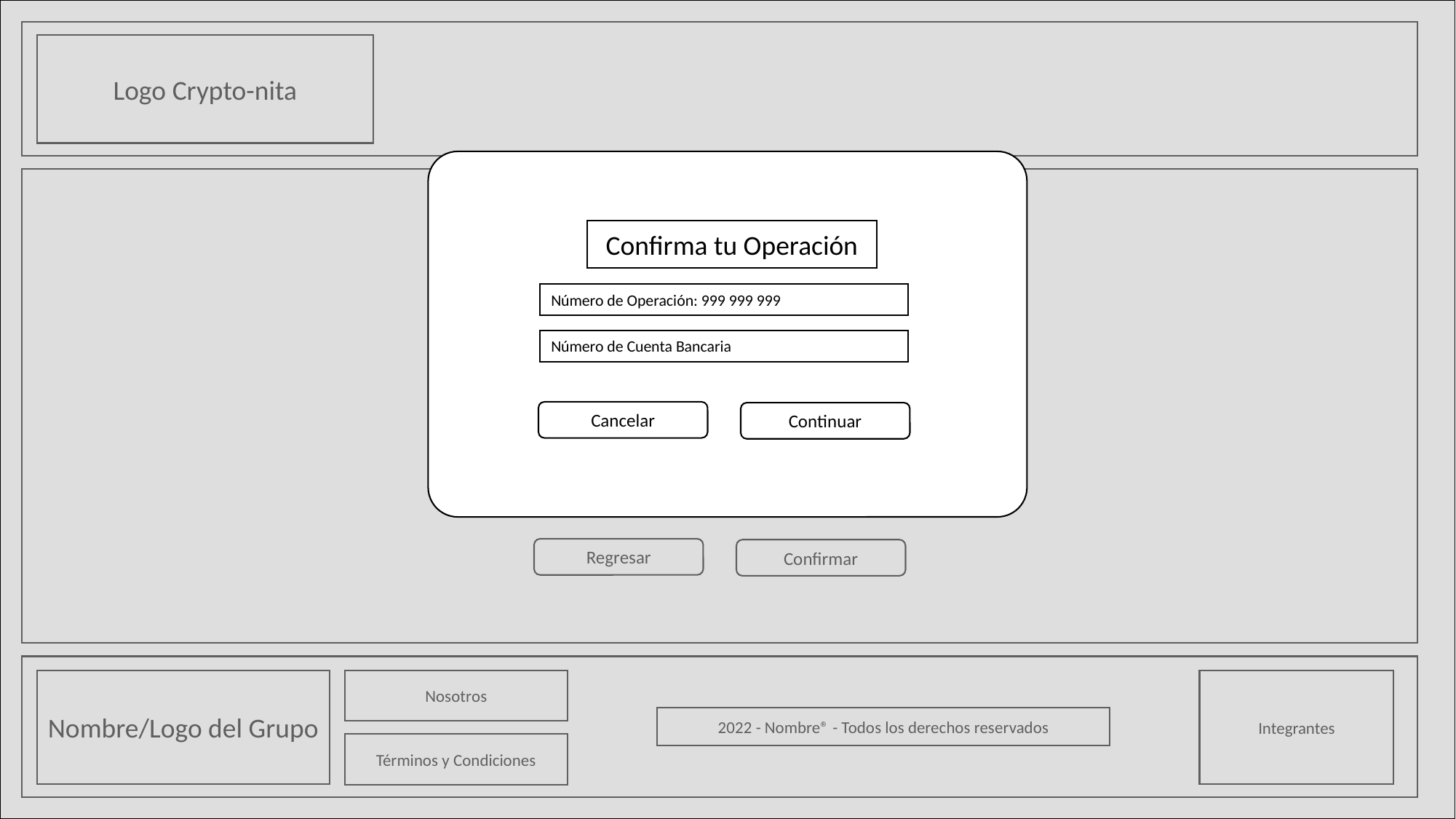

Logo Crypto-nita

Paso 2 de 3
Confirma tu Operación
¿Dónde quieres recibir tu dinero?
Número de Operación: 999 999 999
Número de Cuenta Bancaria
Número de Cuenta:

Aviso: Temporalmente solo se aceptan cuentas BCP
Regresar
Confirmar
Cancelar
Continuar

Nombre/Logo del Grupo
Nosotros
Integrantes
2022 - Nombre® - Todos los derechos reservados
Términos y Condiciones